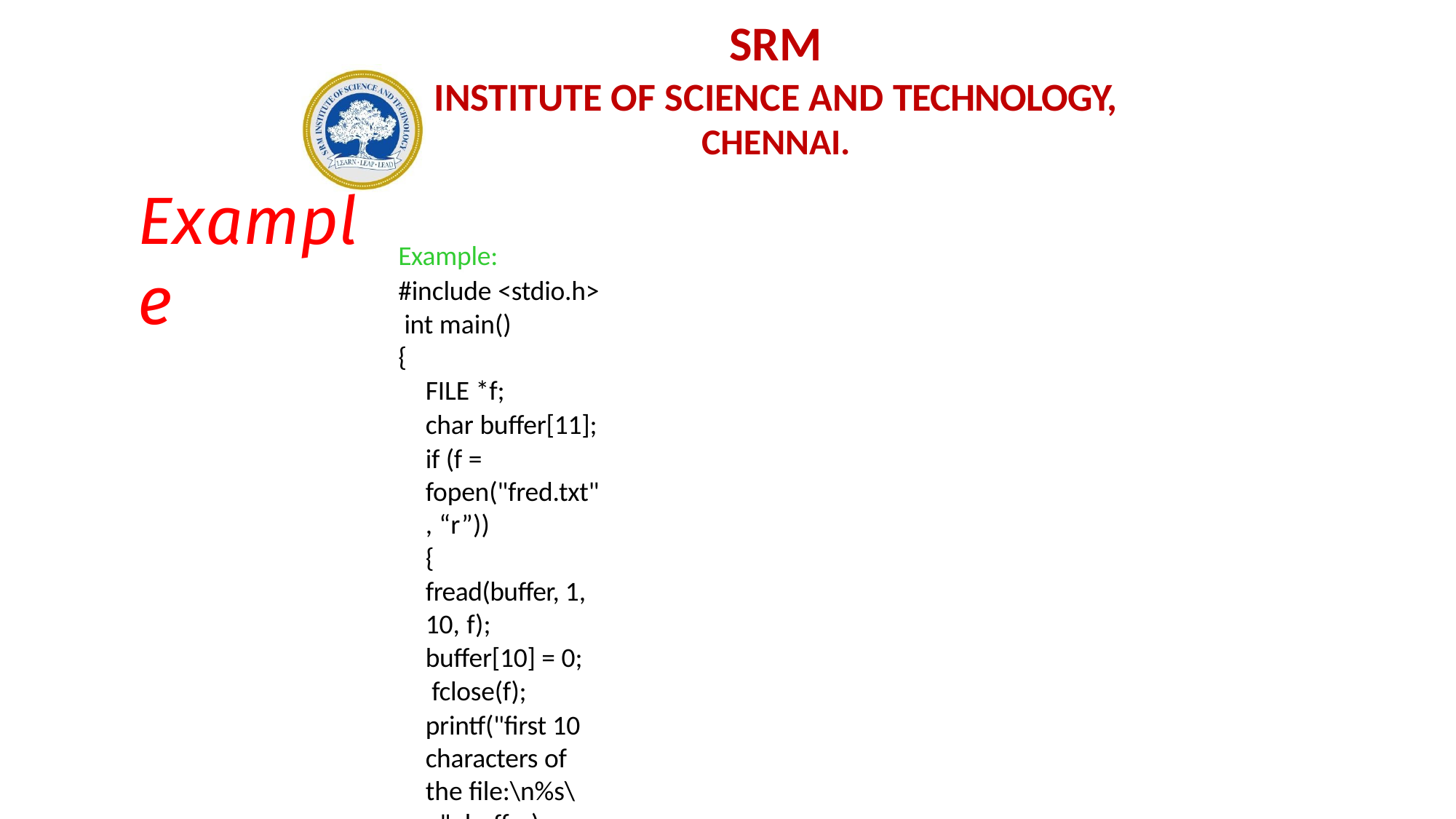

# SRM

INSTITUTE OF SCIENCE AND TECHNOLOGY,
CHENNAI.
Example
Example:
#include <stdio.h>  int main()
{
FILE *f;
char buffer[11];
if (f = fopen("fred.txt", “r”))
{
fread(buffer, 1, 10, f);
buffer[10] = 0;  fclose(f);
printf("first 10 characters of the file:\n%s\n", buffer);
}
return 0;
}